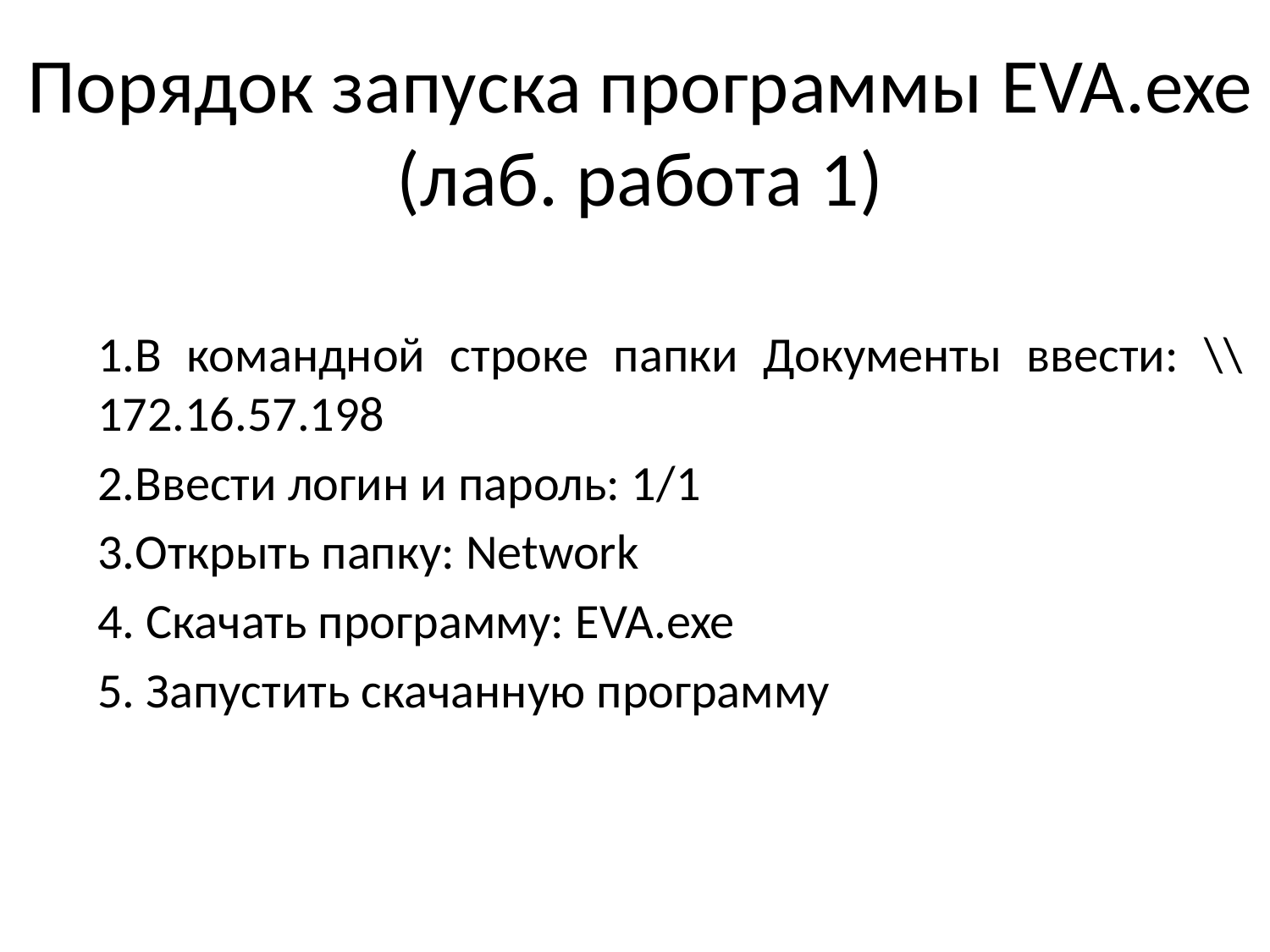

# Порядок запуска программы EVA.exe (лаб. работа 1)
1.В командной строке папки Документы ввести: \\172.16.57.198
2.Ввести логин и пароль: 1/1
3.Открыть папку: Network
4. Скачать программу: EVA.exe
5. Запустить скачанную программу